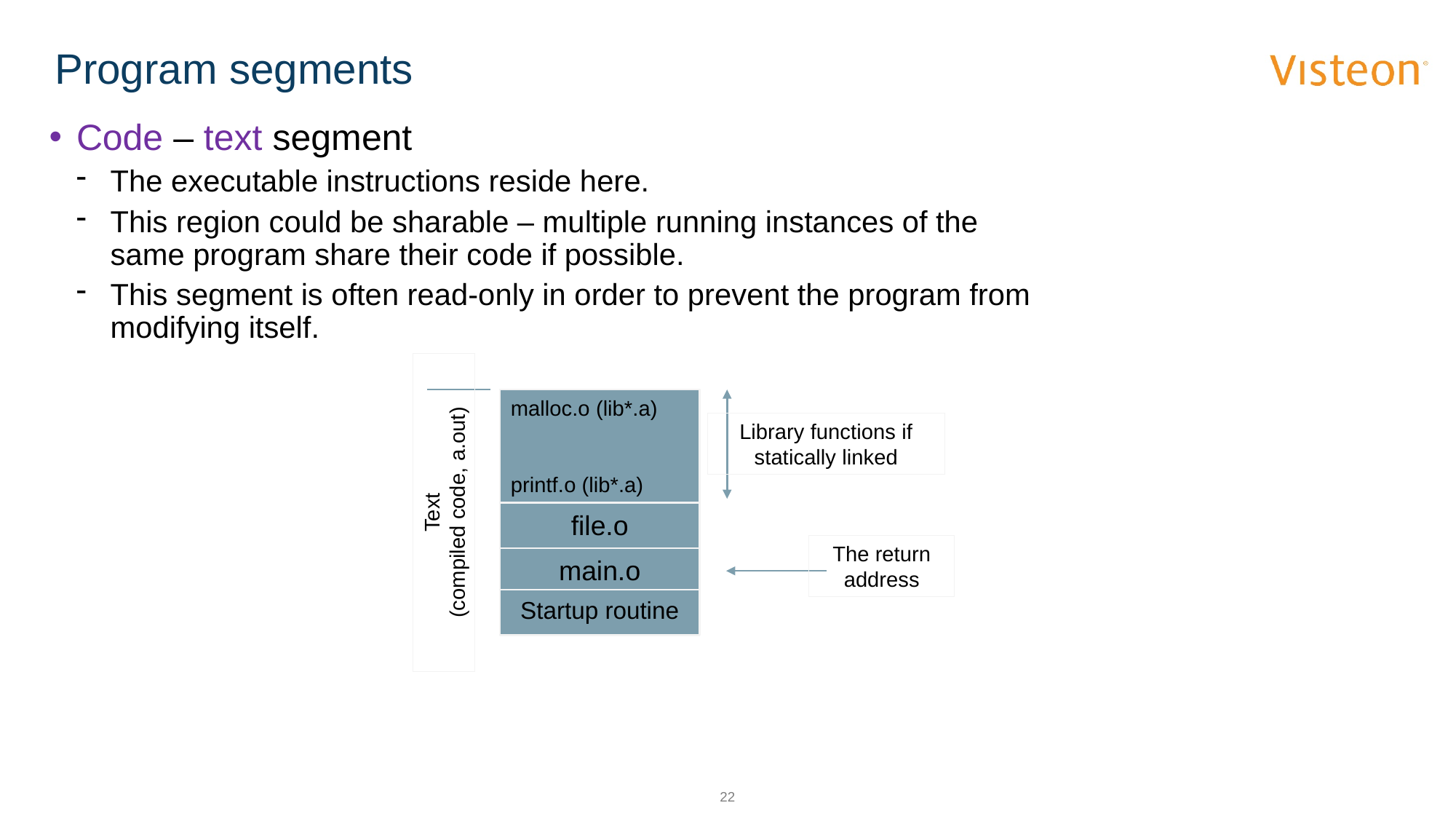

# Program segments
Code – text segment
The executable instructions reside here.
This region could be sharable – multiple running instances of the same program share their code if possible.
This segment is often read-only in order to prevent the program from modifying itself.

malloc.o (lib*.a)

printf.o (lib*.a)
Library functions if statically linked
Text
(compiled code, a.out)
file.o
The return address
main.o
Startup routine
22